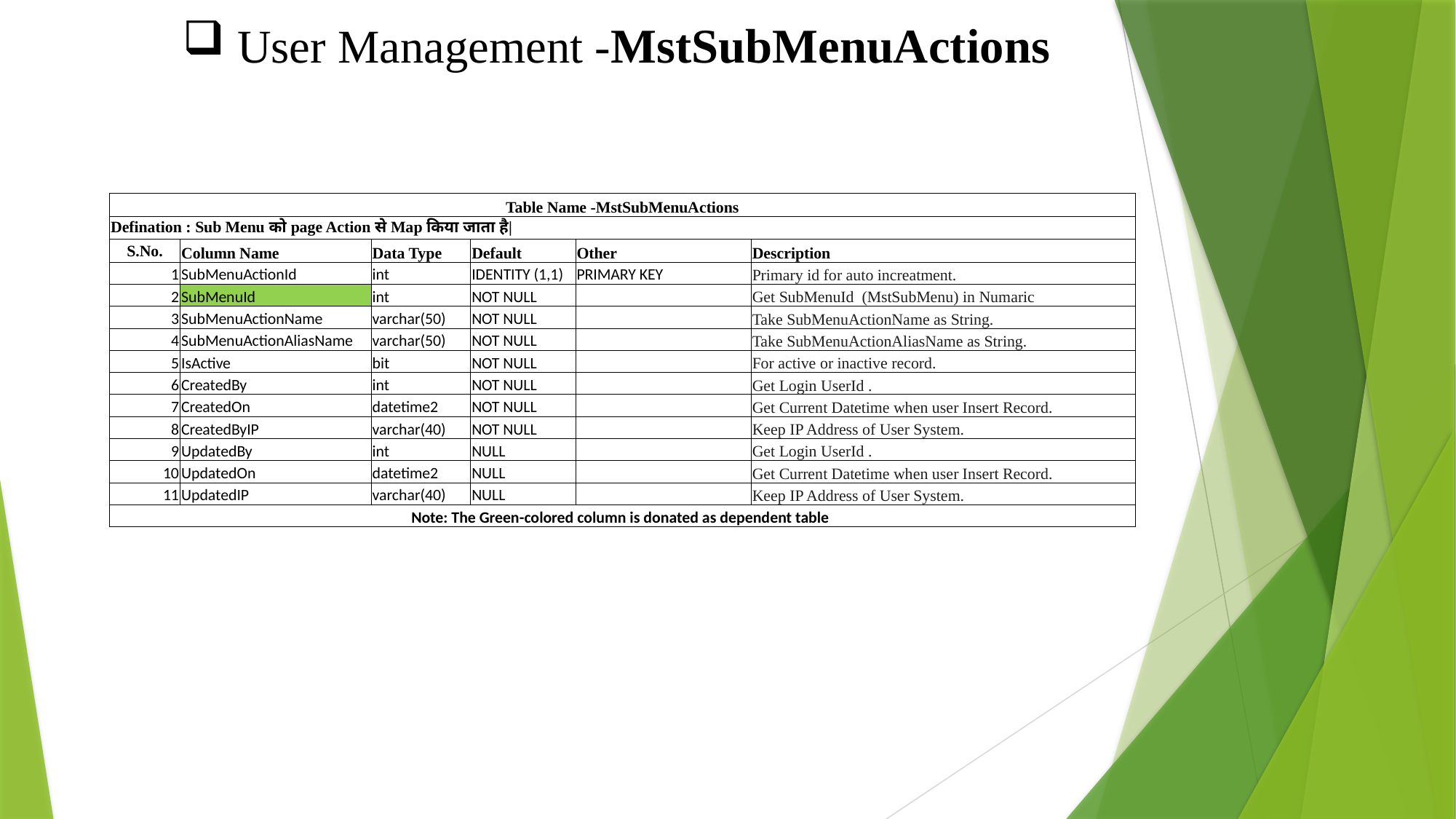

User Management -MstSubMenuActions
| Table Name -MstSubMenuActions |  |  |  |  |  |
| --- | --- | --- | --- | --- | --- |
| Defination : Sub Menu को page Action से Map किया जाता है| |  |  |  |  |  |
| S.No. | Column Name | Data Type | Default | Other | Description |
| 1 | SubMenuActionId | int | IDENTITY (1,1) | PRIMARY KEY | Primary id for auto increatment. |
| 2 | SubMenuId | int | NOT NULL |  | Get SubMenuId (MstSubMenu) in Numaric |
| 3 | SubMenuActionName | varchar(50) | NOT NULL |  | Take SubMenuActionName as String. |
| 4 | SubMenuActionAliasName | varchar(50) | NOT NULL |  | Take SubMenuActionAliasName as String. |
| 5 | IsActive | bit | NOT NULL |  | For active or inactive record. |
| 6 | CreatedBy | int | NOT NULL |  | Get Login UserId . |
| 7 | CreatedOn | datetime2 | NOT NULL |  | Get Current Datetime when user Insert Record. |
| 8 | CreatedByIP | varchar(40) | NOT NULL |  | Keep IP Address of User System. |
| 9 | UpdatedBy | int | NULL |  | Get Login UserId . |
| 10 | UpdatedOn | datetime2 | NULL |  | Get Current Datetime when user Insert Record. |
| 11 | UpdatedIP | varchar(40) | NULL |  | Keep IP Address of User System. |
| Note: The Green-colored column is donated as dependent table |  |  |  |  |  |